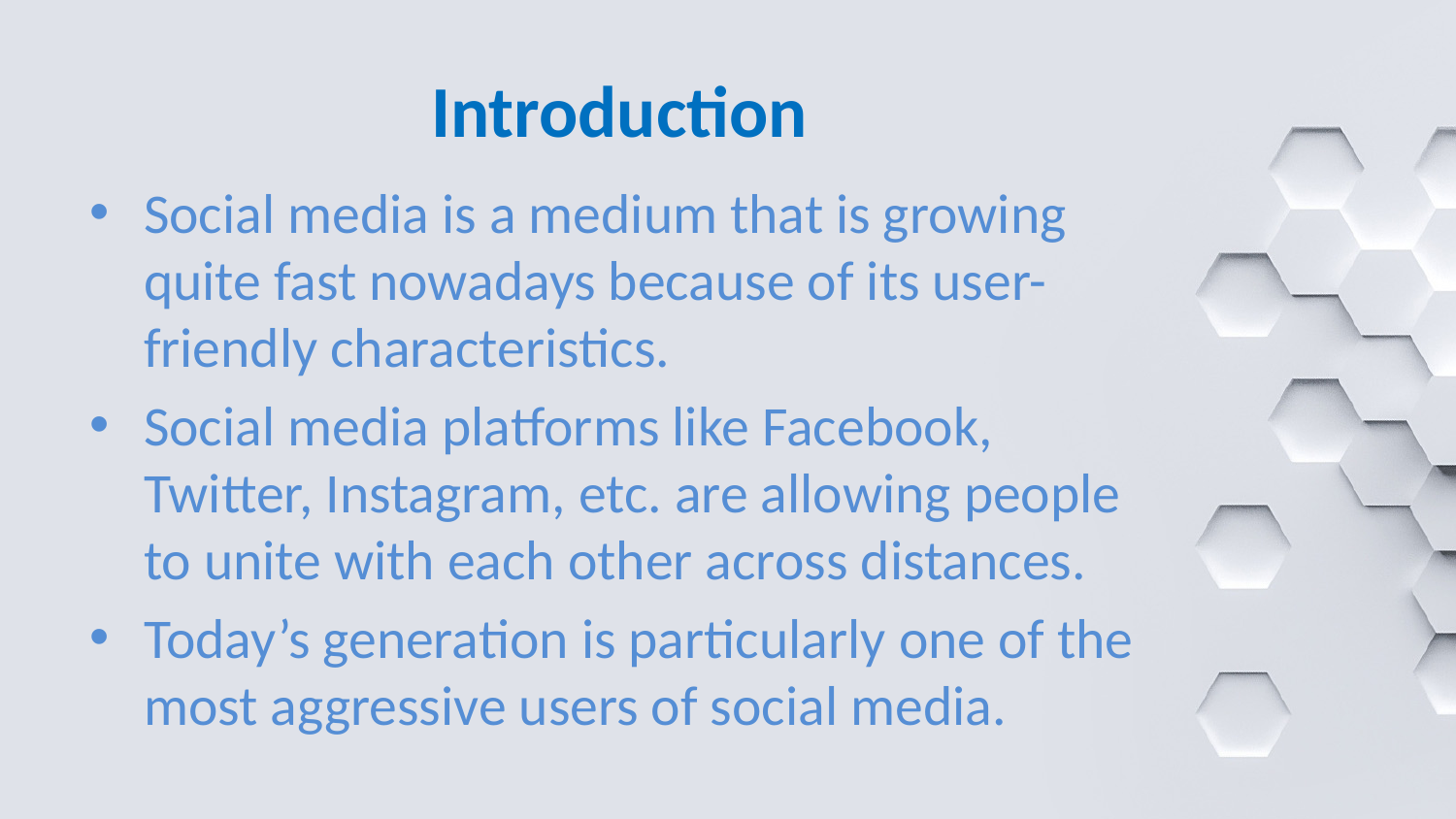

# Introduction
Social media is a medium that is growing quite fast nowadays because of its user-friendly characteristics.
Social media platforms like Facebook, Twitter, Instagram, etc. are allowing people to unite with each other across distances.
Today’s generation is particularly one of the most aggressive users of social media.